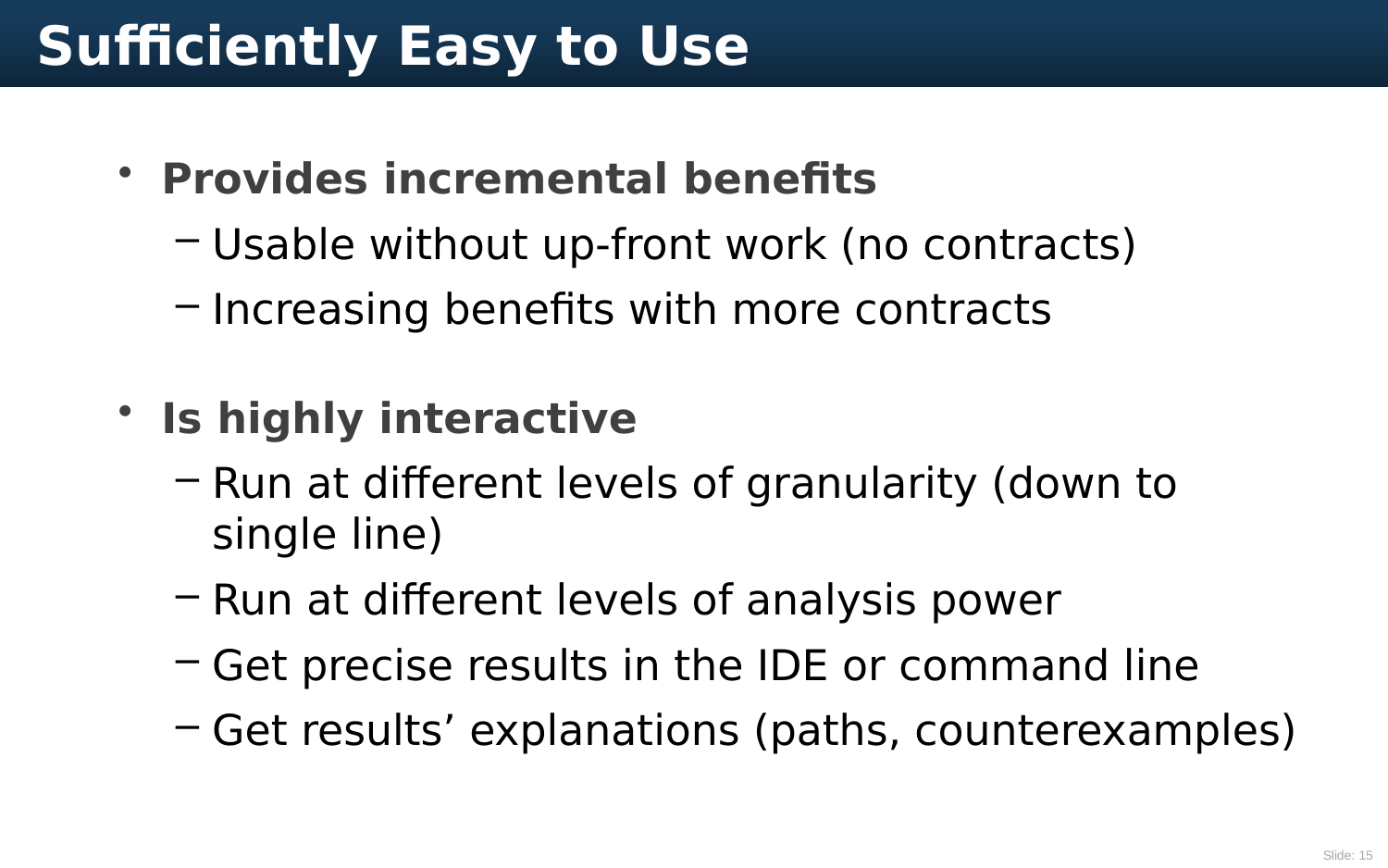

# Sufficiently Easy to Use
Provides incremental benefits
Usable without up-front work (no contracts)
Increasing benefits with more contracts
Is highly interactive
Run at different levels of granularity (down to single line)
Run at different levels of analysis power
Get precise results in the IDE or command line
Get results’ explanations (paths, counterexamples)